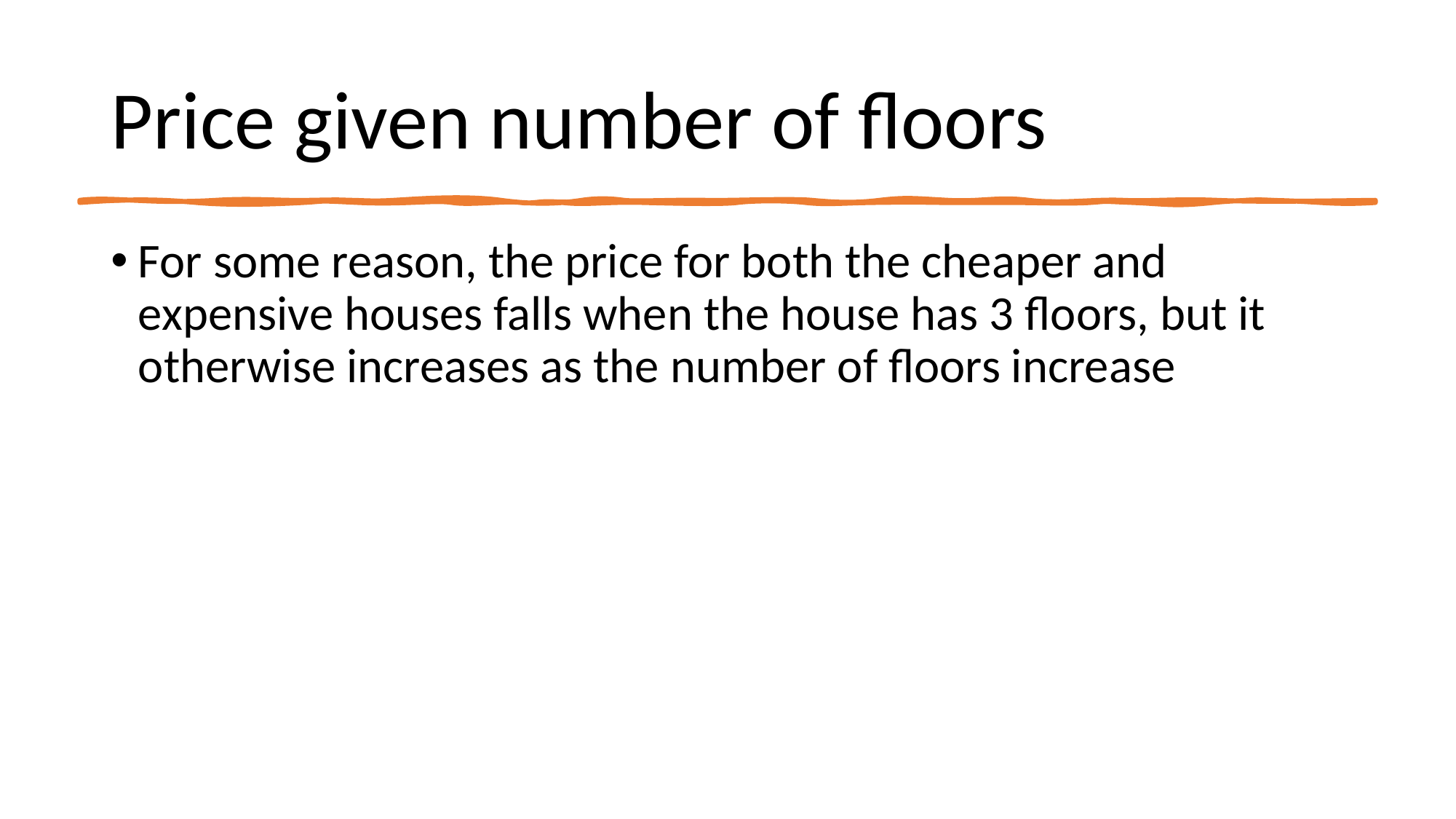

# Price given number of floors

For some reason, the price for both the cheaper and expensive houses falls when the house has 3 floors, but it otherwise increases as the number of floors increase